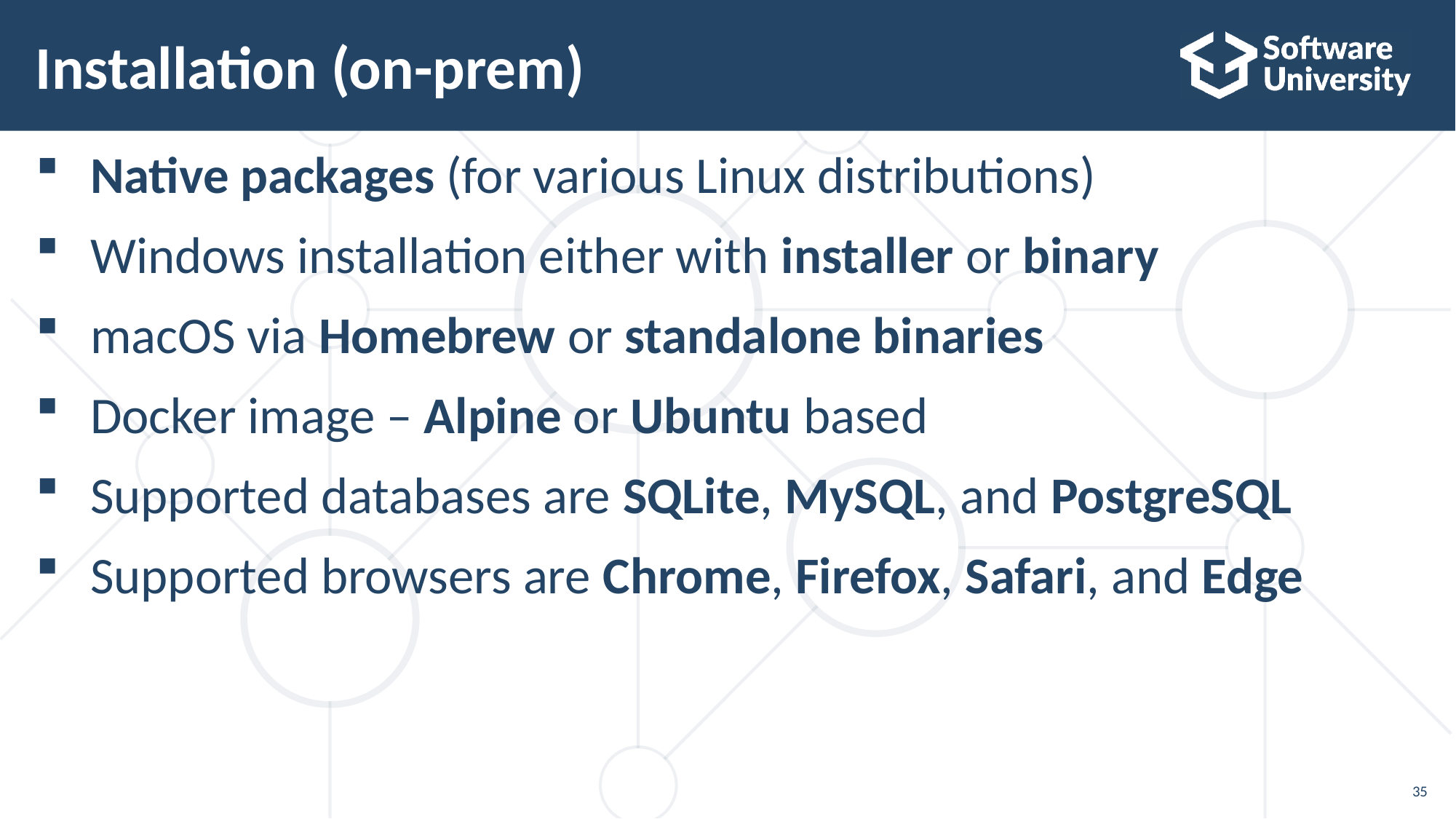

# Installation (on-prem)
Native packages (for various Linux distributions)
Windows installation either with installer or binary
macOS via Homebrew or standalone binaries
Docker image – Alpine or Ubuntu based
Supported databases are SQLite, MySQL, and PostgreSQL
Supported browsers are Chrome, Firefox, Safari, and Edge
35